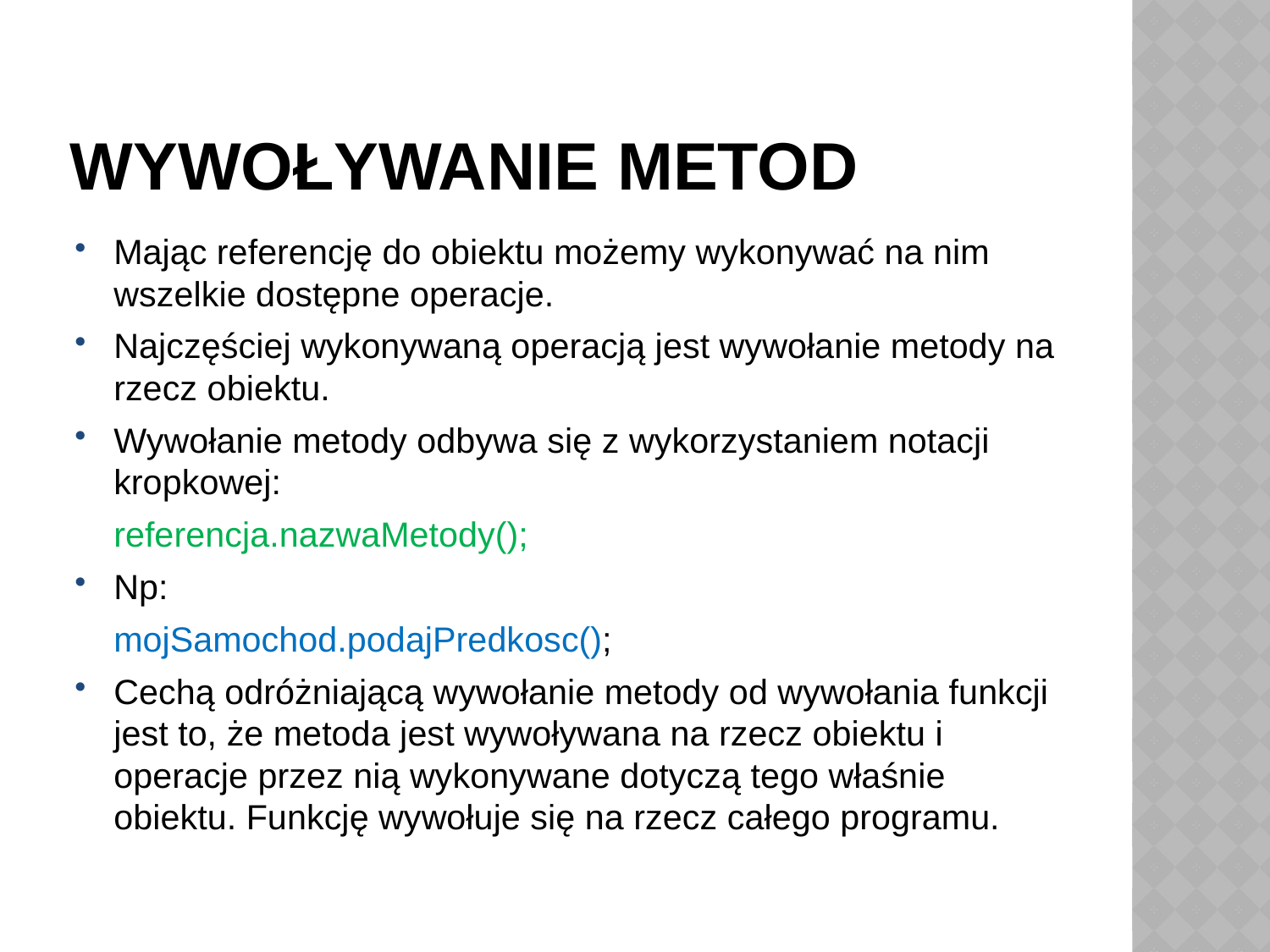

# Wywoływanie metod
Mając referencję do obiektu możemy wykonywać na nim wszelkie dostępne operacje.
Najczęściej wykonywaną operacją jest wywołanie metody na rzecz obiektu.
Wywołanie metody odbywa się z wykorzystaniem notacji kropkowej:
	referencja.nazwaMetody();
Np:
	mojSamochod.podajPredkosc();
Cechą odróżniającą wywołanie metody od wywołania funkcji jest to, że metoda jest wywoływana na rzecz obiektu i operacje przez nią wykonywane dotyczą tego właśnie obiektu. Funkcję wywołuje się na rzecz całego programu.